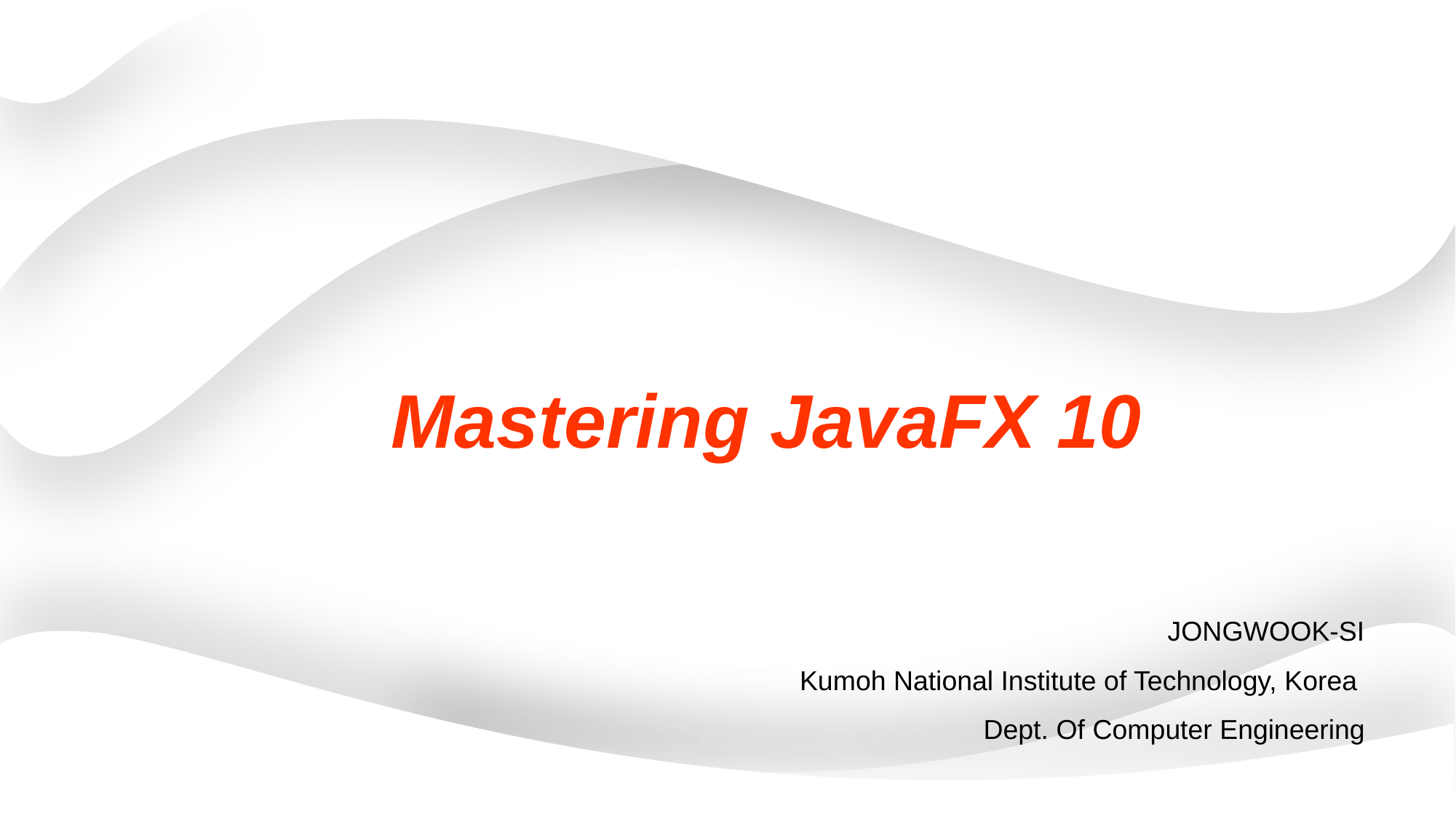

Mastering JavaFX 10
JONGWOOK-SI
Kumoh National Institute of Technology, Korea
Dept. Of Computer Engineering

1